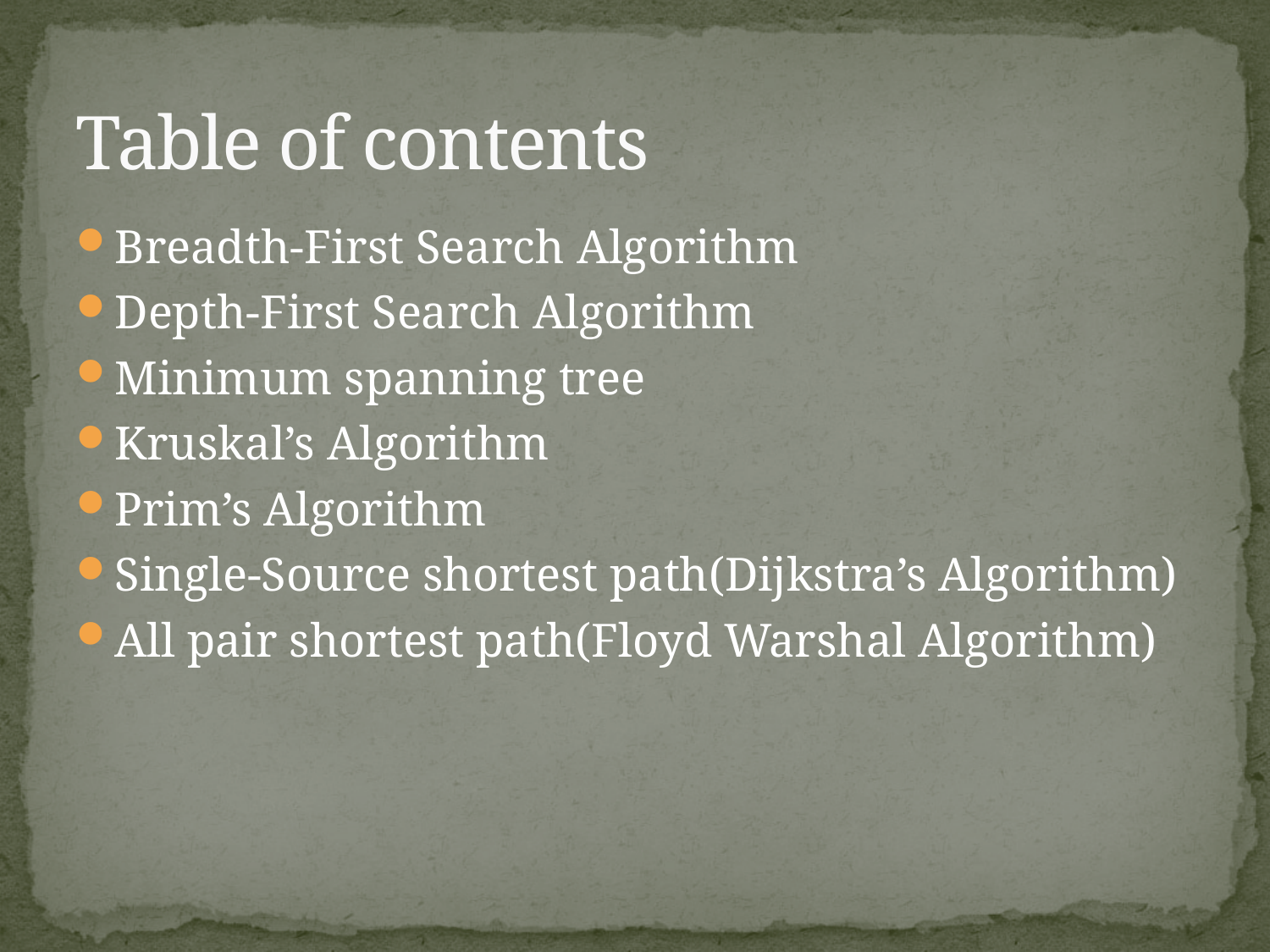

# Table of contents
Breadth-First Search Algorithm
Depth-First Search Algorithm
Minimum spanning tree
Kruskal’s Algorithm
Prim’s Algorithm
Single-Source shortest path(Dijkstra’s Algorithm)
All pair shortest path(Floyd Warshal Algorithm)